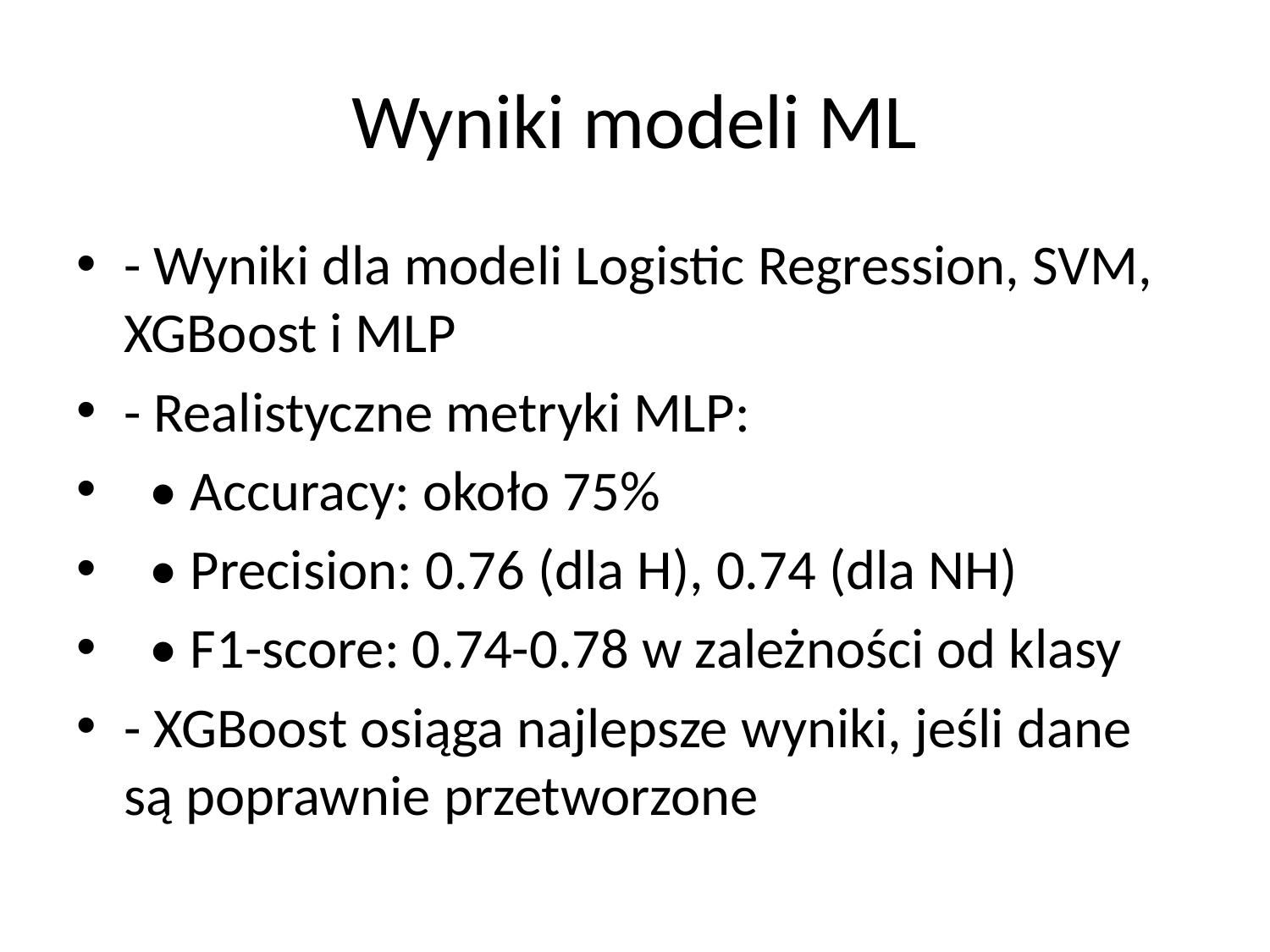

# Wyniki modeli ML
- Wyniki dla modeli Logistic Regression, SVM, XGBoost i MLP
- Realistyczne metryki MLP:
  • Accuracy: około 75%
  • Precision: 0.76 (dla H), 0.74 (dla NH)
  • F1-score: 0.74-0.78 w zależności od klasy
- XGBoost osiąga najlepsze wyniki, jeśli dane są poprawnie przetworzone